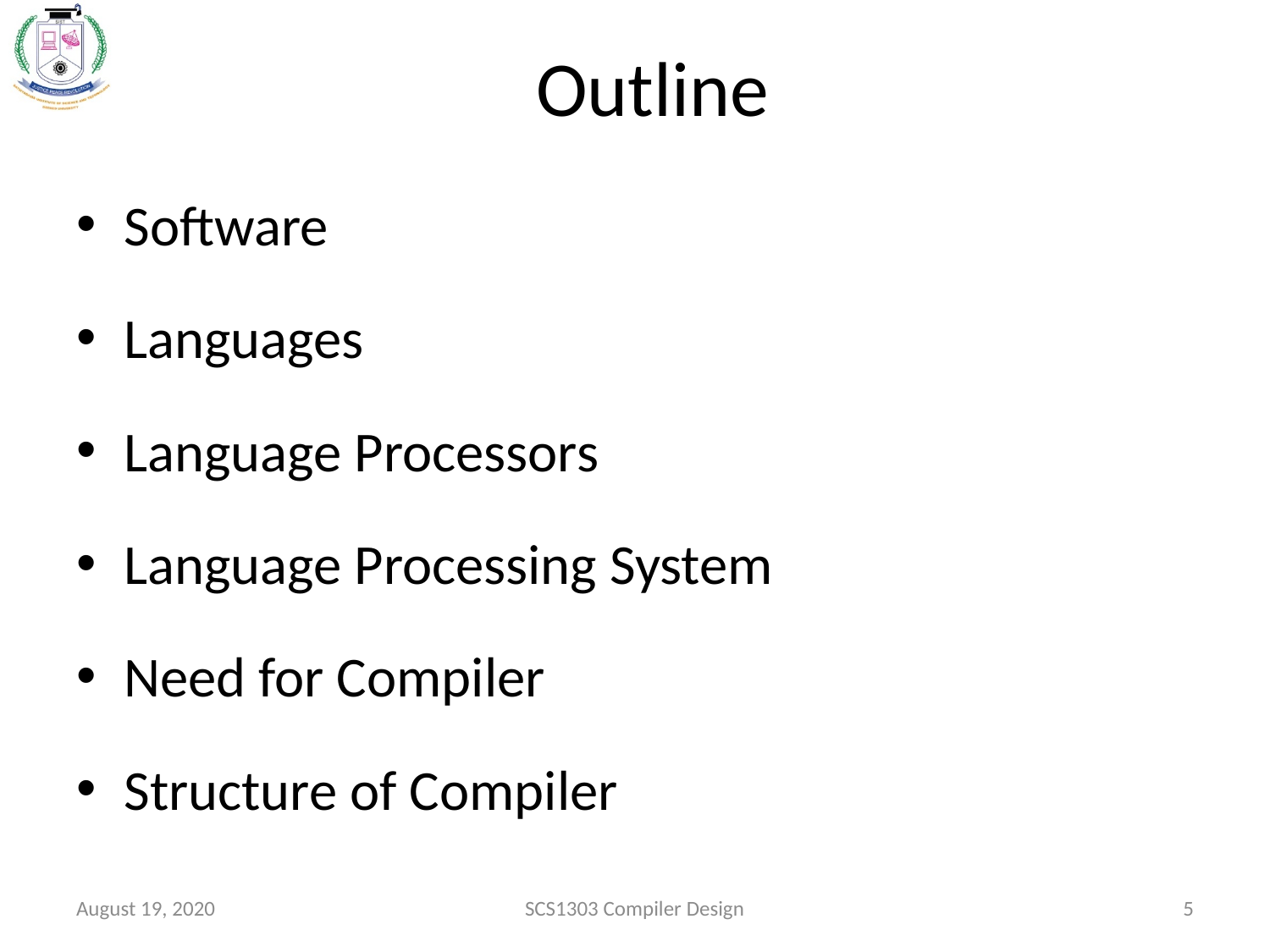

# Outline
Software
Languages
Language Processors
Language Processing System
Need for Compiler
Structure of Compiler

August 19, 2020
SCS1303 Compiler Design
5